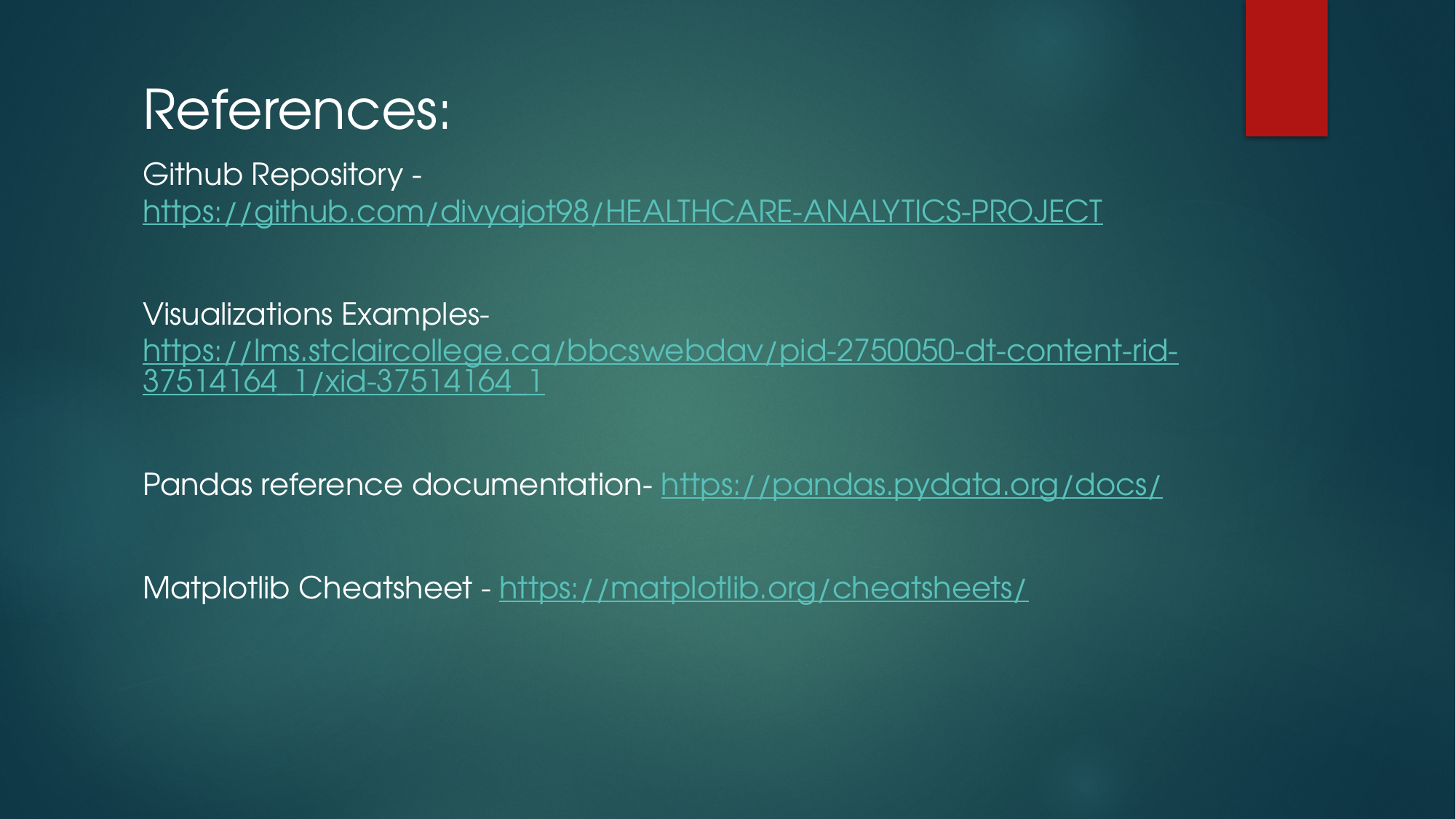

References:
Github Repository - https://github.com/divyajot98/HEALTHCARE-ANALYTICS-PROJECT

Visualizations Examples- https://lms.stclaircollege.ca/bbcswebdav/pid-2750050-dt-content-rid-37514164_1/xid-37514164_1

Pandas reference documentation- https://pandas.pydata.org/docs/

Matplotlib Cheatsheet - https://matplotlib.org/cheatsheets/